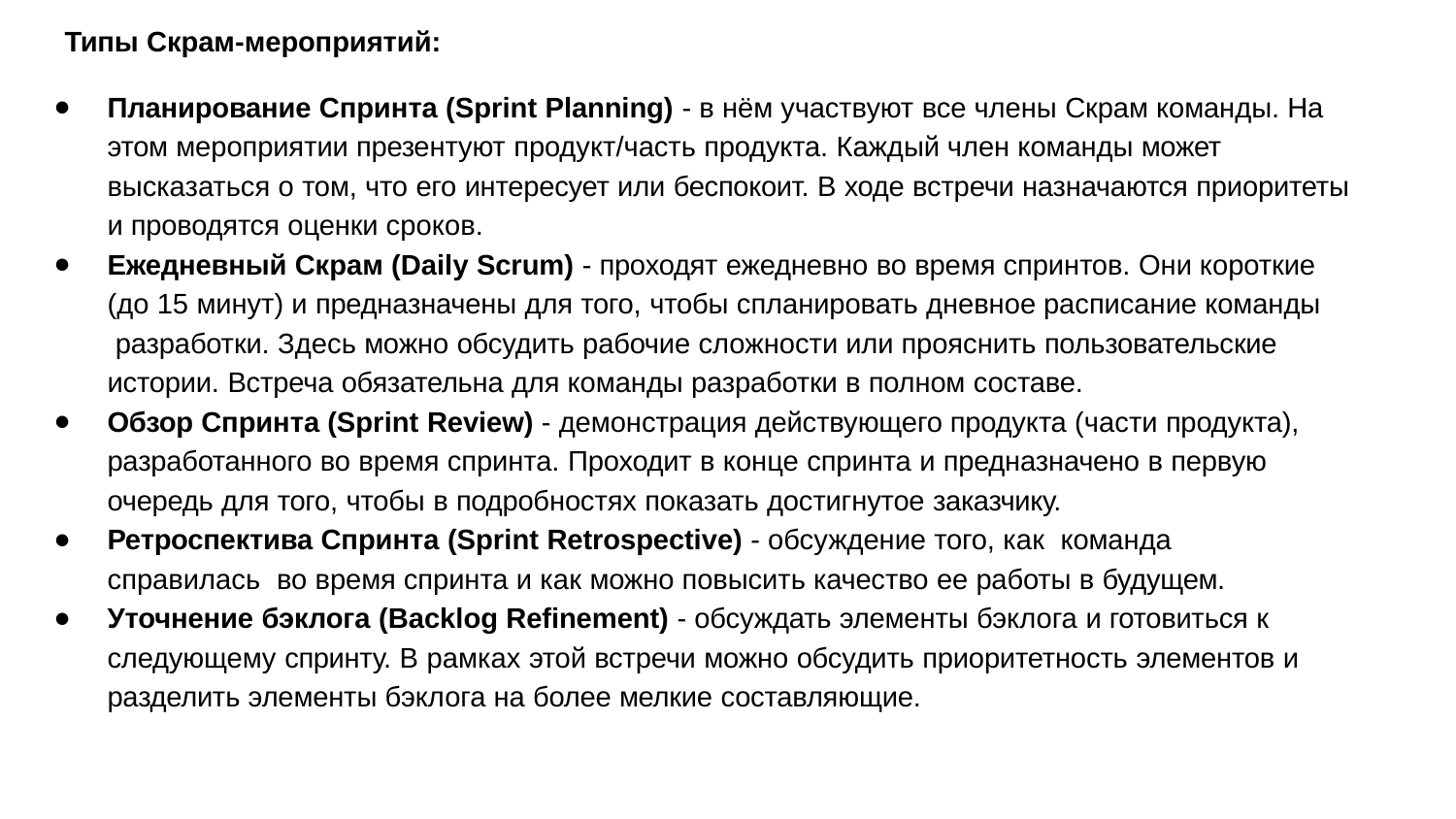

# Типы Скрам-мероприятий:
Планирование Спринта (Sprint Planning) - в нём участвуют все члены Скрам команды. На  этом мероприятии презентуют продукт/часть продукта. Каждый член команды может  высказаться о том, что его интересует или беспокоит. В ходе встречи назначаются приоритеты  и проводятся оценки сроков.
Ежедневный Скрам (Daily Scrum) - проходят ежедневно во время спринтов. Они короткие  (до 15 минут) и предназначены для того, чтобы спланировать дневное расписание команды  разработки. Здесь можно обсудить рабочие сложности или прояснить пользовательские  истории. Встреча обязательна для команды разработки в полном составе.
Обзор Спринта (Sprint Review) - демонстрация действующего продукта (части продукта),  разработанного во время спринта. Проходит в конце спринта и предназначено в первую  очередь для того, чтобы в подробностях показать достигнутое заказчику.
Ретроспектива Спринта (Sprint Retrospective) - обсуждение того, как команда справилась  во время спринта и как можно повысить качество ее работы в будущем.
Уточнение бэклога (Backlog Refinement) - обсуждать элементы бэклога и готовиться к  следующему спринту. В рамках этой встречи можно обсудить приоритетность элементов и  разделить элементы бэклога на более мелкие составляющие.